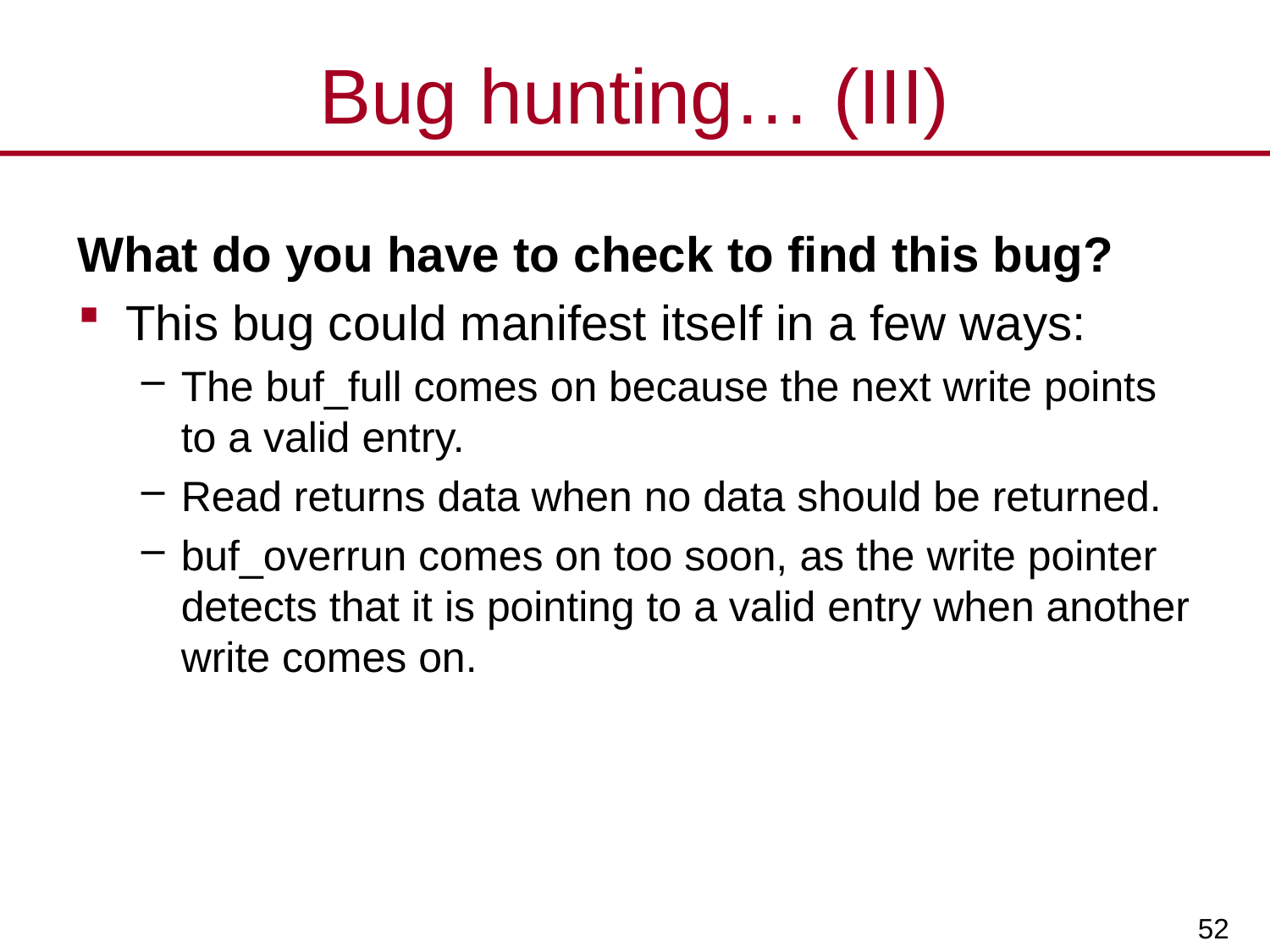

# Bug hunting… (III)
What do you have to check to find this bug?
This bug could manifest itself in a few ways:
The buf_full comes on because the next write points to a valid entry.
Read returns data when no data should be returned.
buf_overrun comes on too soon, as the write pointer detects that it is pointing to a valid entry when another write comes on.